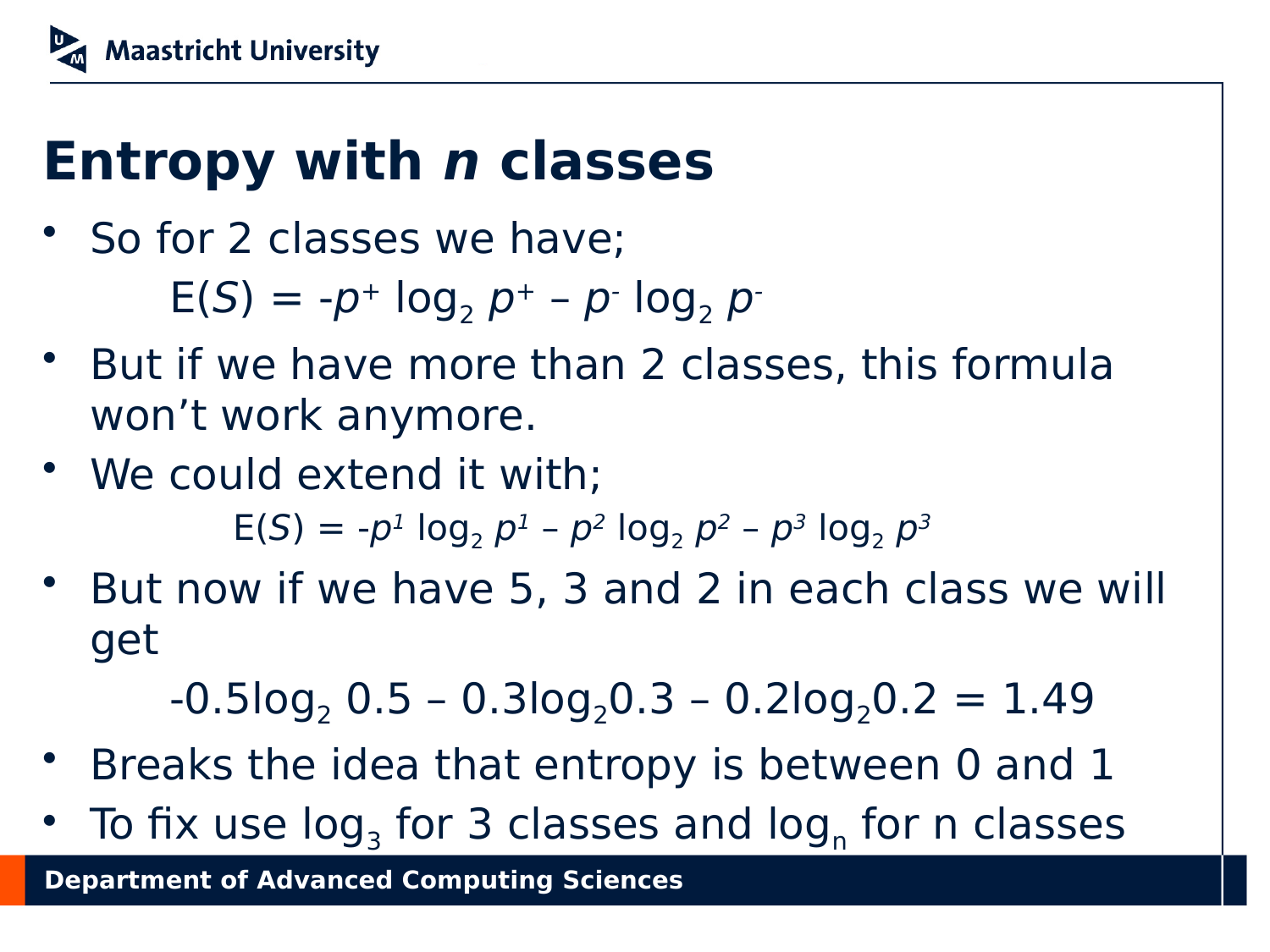

# Entropy with n classes
So for 2 classes we have;
	E(S) = -p+ log2 p+ – p- log2 p-
But if we have more than 2 classes, this formula won’t work anymore.
We could extend it with;
	E(S) = -p1 log2 p1 – p2 log2 p2 – p3 log2 p3
But now if we have 5, 3 and 2 in each class we will get
	-0.5log2 0.5 – 0.3log20.3 – 0.2log20.2 = 1.49
Breaks the idea that entropy is between 0 and 1
To fix use log3 for 3 classes and logn for n classes